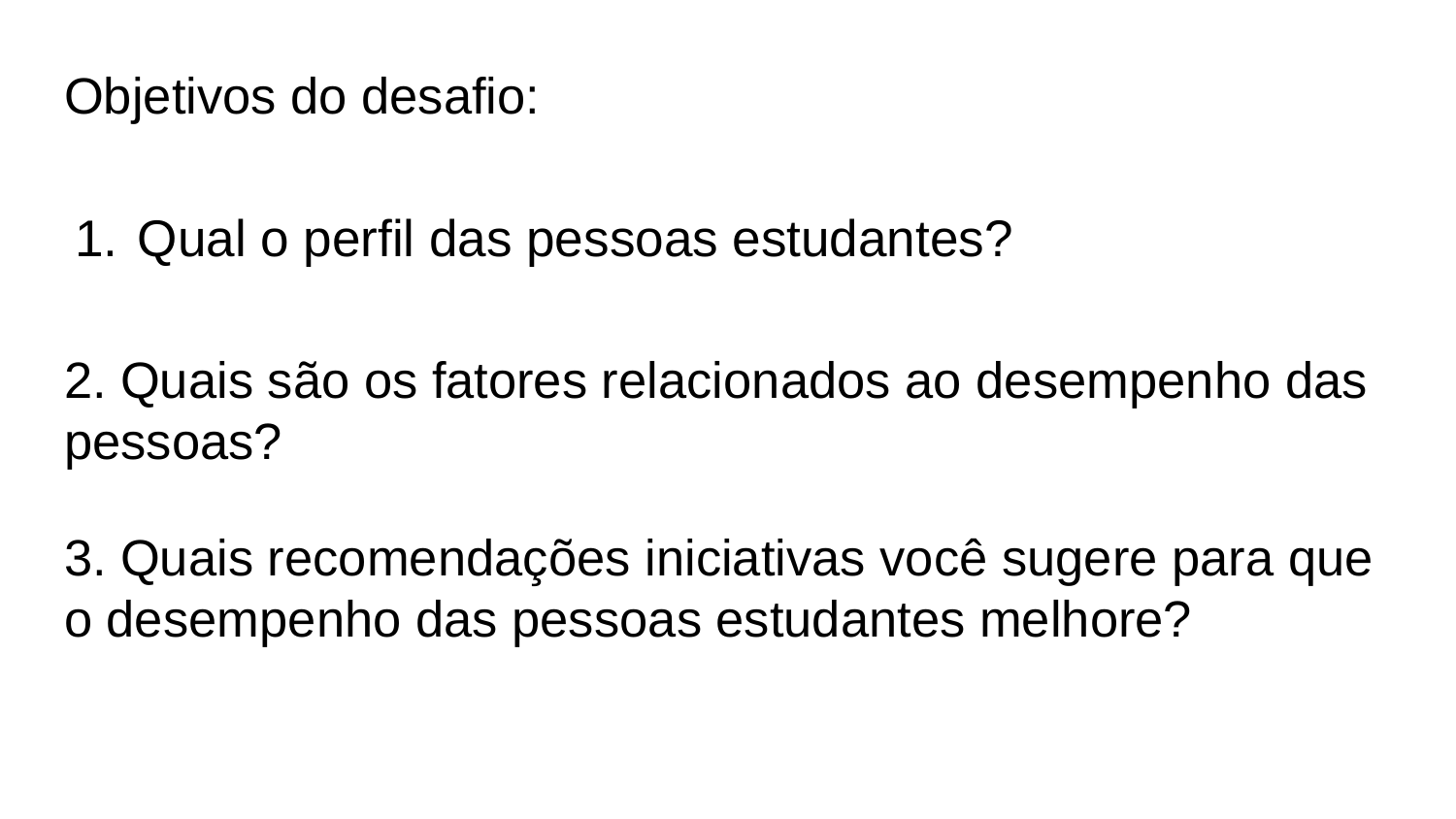

Objetivos do desafio:
# Qual o perfil das pessoas estudantes?
2. Quais são os fatores relacionados ao desempenho das pessoas?
3. Quais recomendações iniciativas você sugere para que o desempenho das pessoas estudantes melhore?